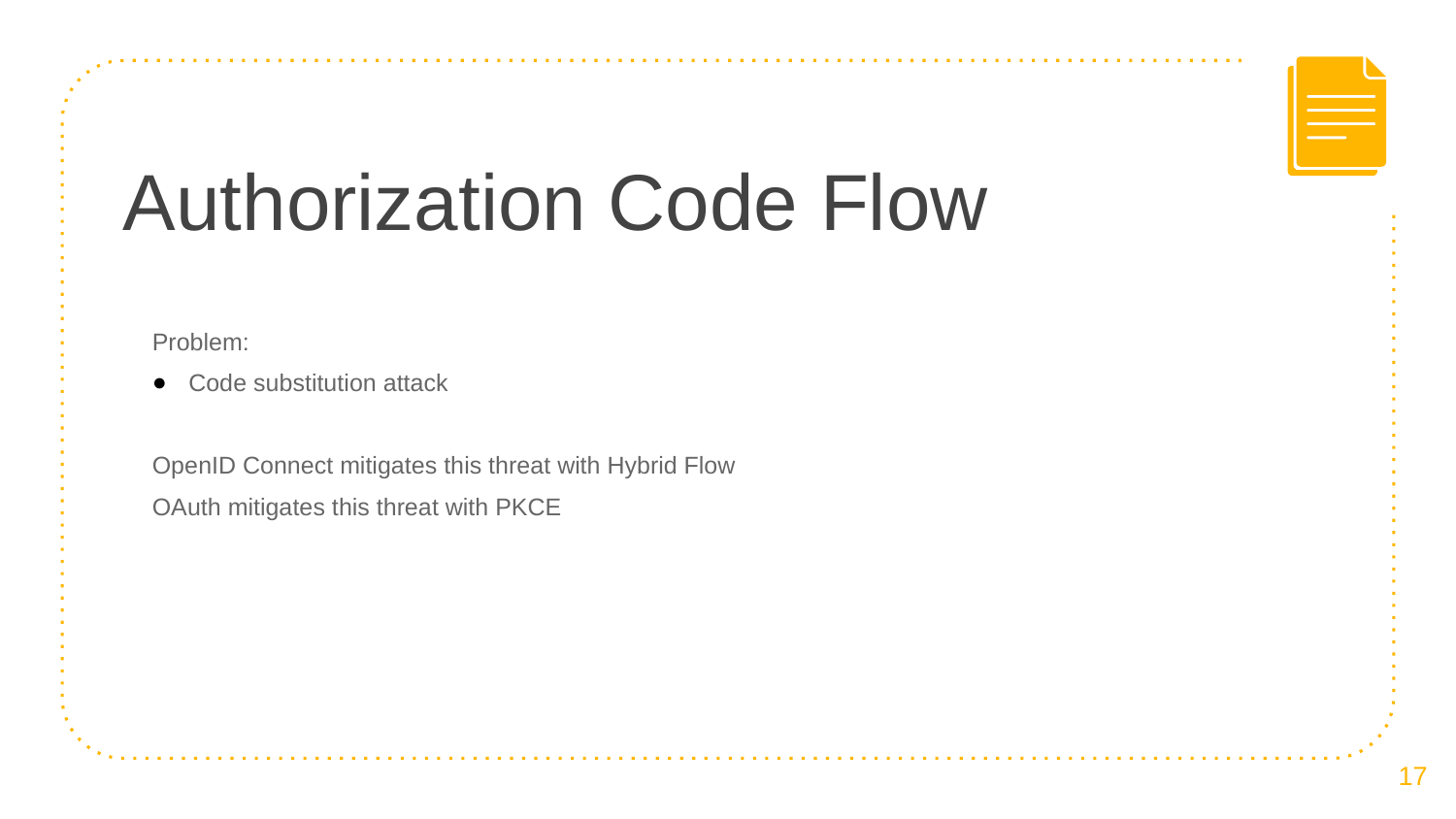

# Authorization Code Flow
Problem:
Code substitution attack

OpenID Connect mitigates this threat with Hybrid Flow
OAuth mitigates this threat with PKCE
17